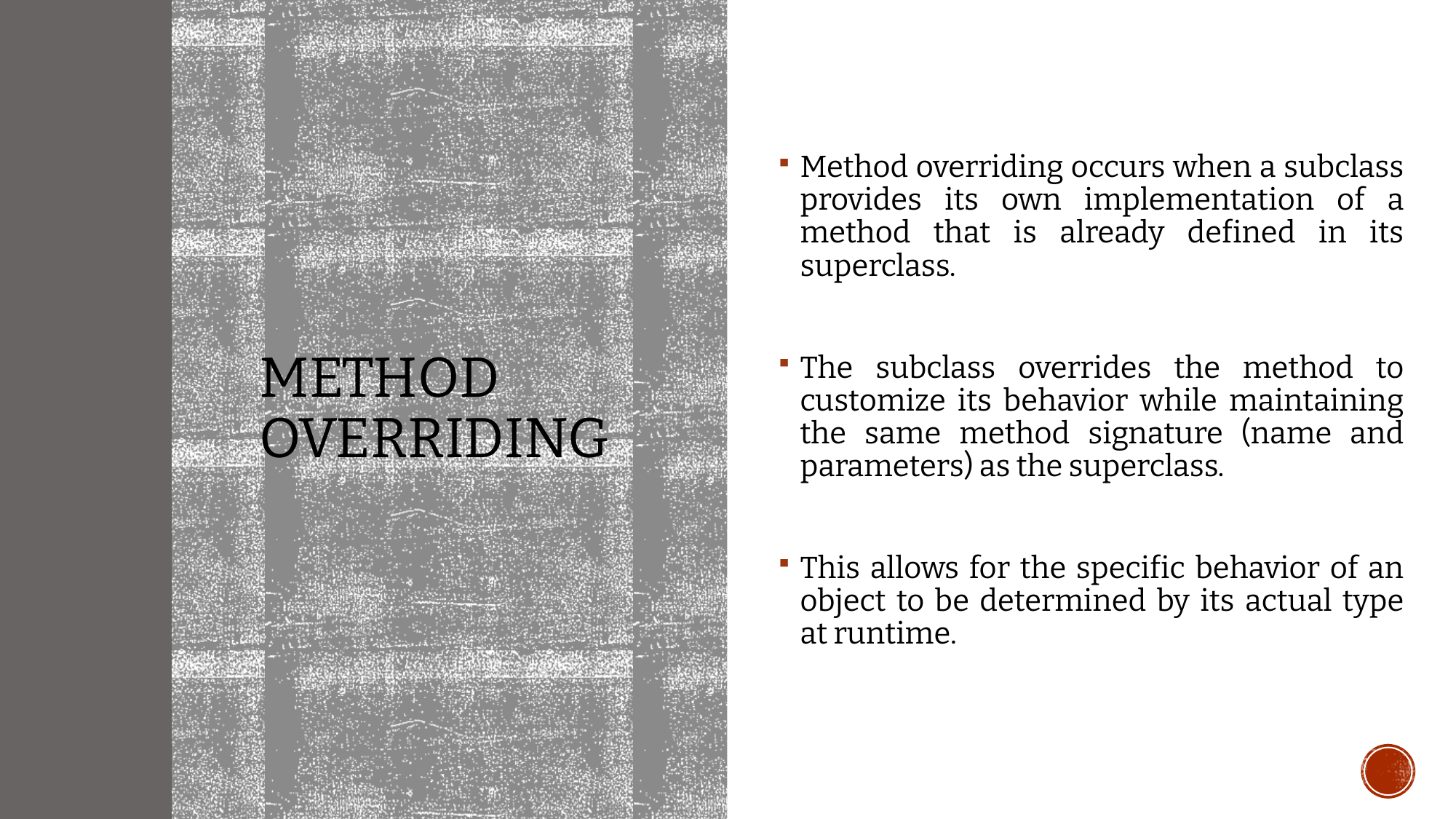

Method overriding occurs when a subclass provides its own implementation of a method that is already defined in its superclass.

The subclass overrides the method to customize its behavior while maintaining the same method signature (name and parameters) as the superclass.

This allows for the specific behavior of an object to be determined by its actual type at runtime.

# Method overriding